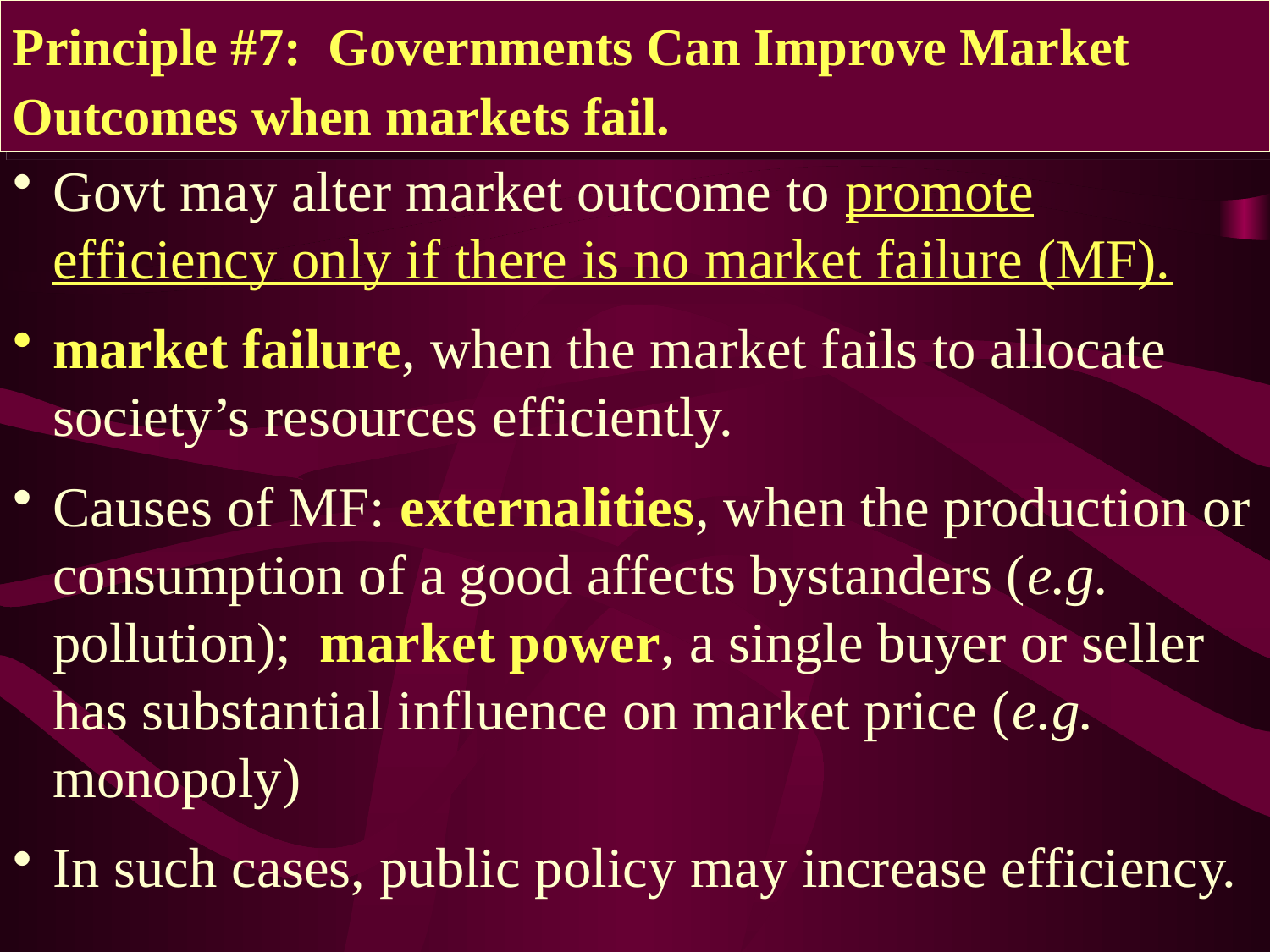

Principle #7:  Governments Can Improve Market Outcomes when markets fail.
Govt may alter market outcome to promote efficiency only if there is no market failure (MF).
market failure, when the market fails to allocate society’s resources efficiently.
Causes of MF: externalities, when the production or consumption of a good affects bystanders (e.g. pollution);  market power, a single buyer or seller has substantial influence on market price (e.g. monopoly)
In such cases, public policy may increase efficiency.